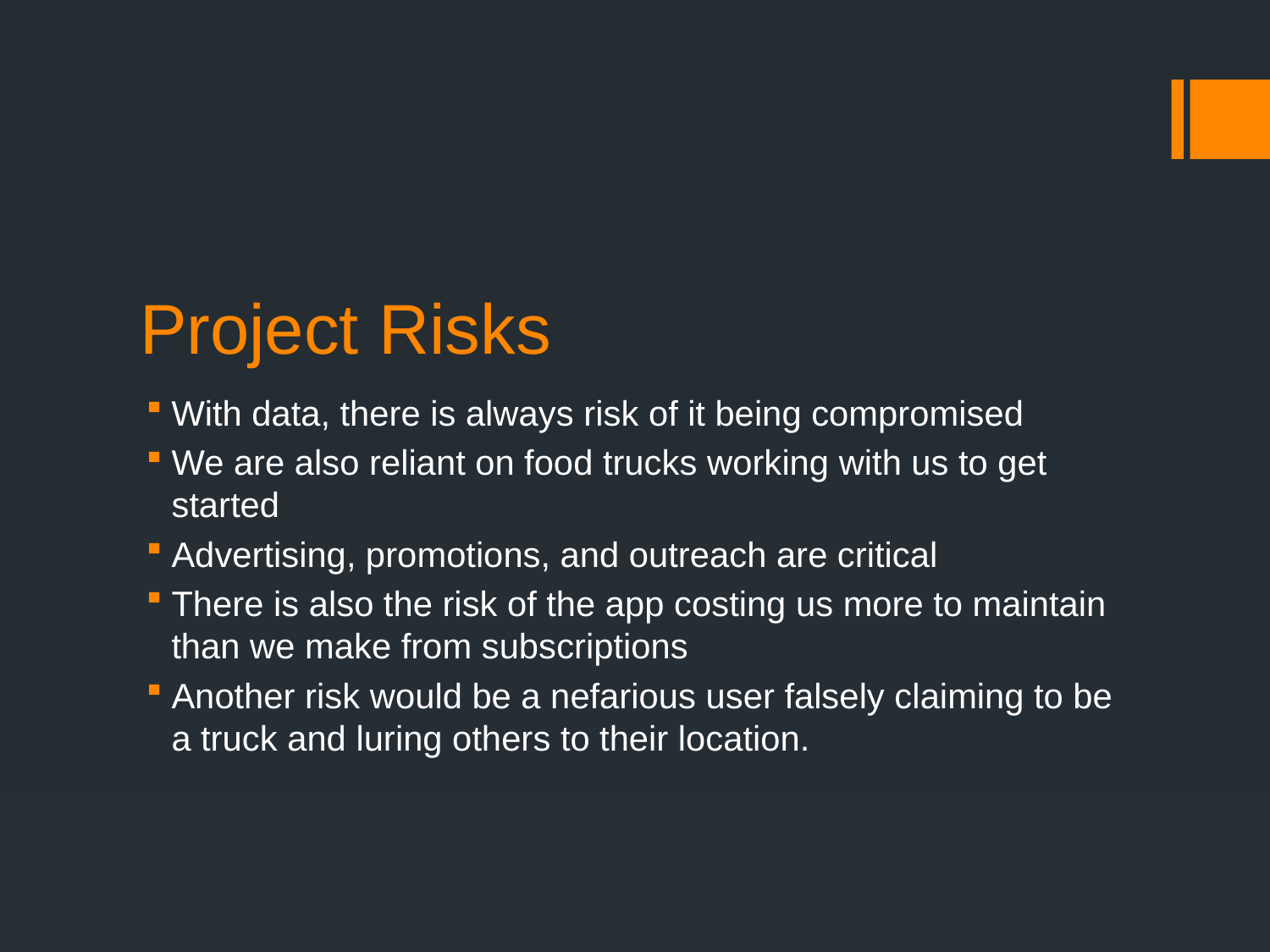

# Project Risks
With data, there is always risk of it being compromised
We are also reliant on food trucks working with us to get started
Advertising, promotions, and outreach are critical
There is also the risk of the app costing us more to maintain than we make from subscriptions
Another risk would be a nefarious user falsely claiming to be a truck and luring others to their location.